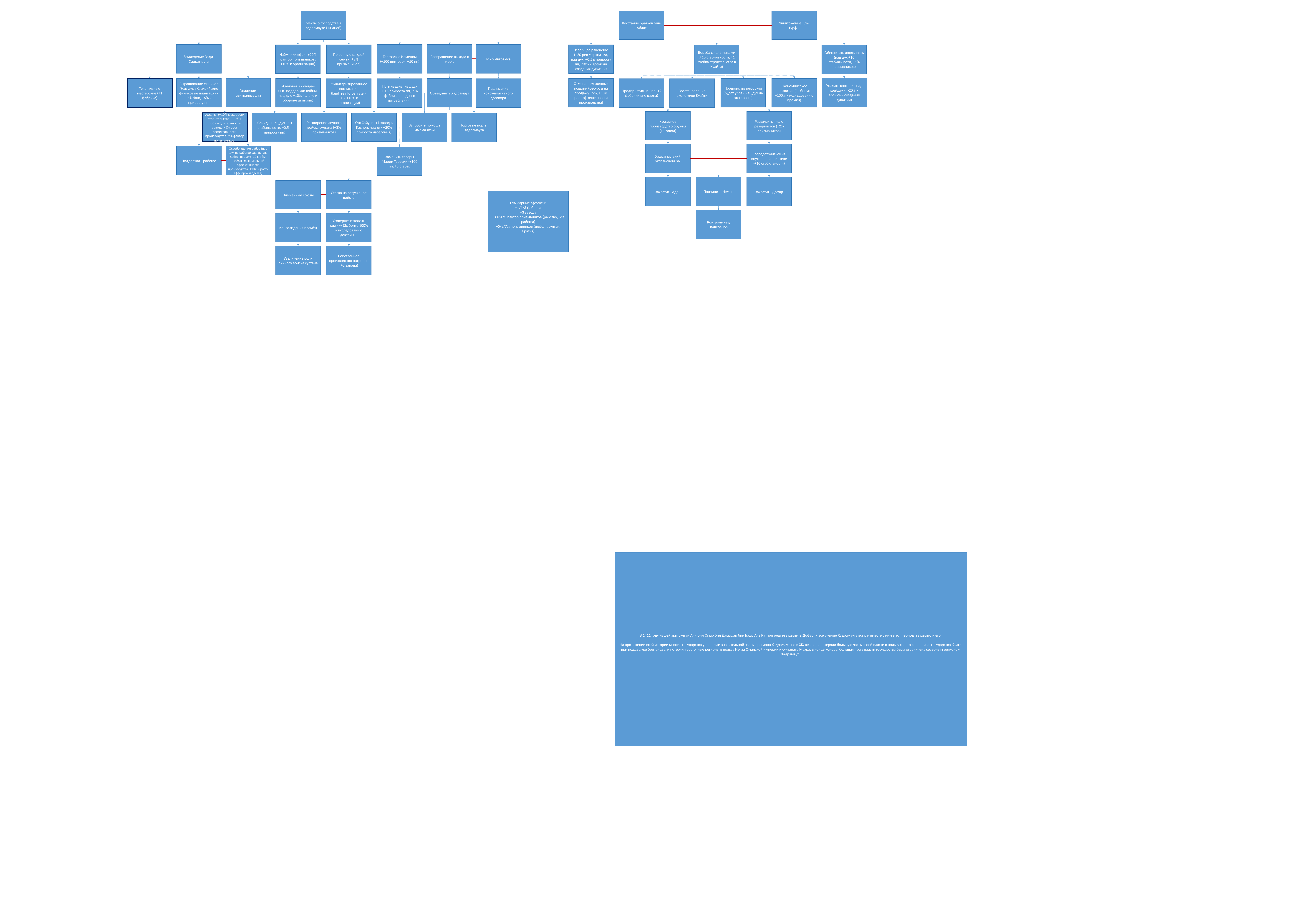

Восстание братьев бин-Абдат
Мечты о господстве в Хадрамауте (14 дней)
Уничтожение Эль-Гурфы
Мир Инграмса
Торговля с Йеменом (+500 винтовок, +50 пп)
Возвращение выхода к морю
Земледелие Вади-Хадрамаута
Наёмники яфаи (+20% фактор призывников, +10% к организации)
По воину с каждой семьи (+2% призывников)
Всеобщее равенство (+20 рев марксизма, нац дух. +0.5 к приросту пп, -10% к времени создания дивизии)
Борьба с налётчиками (+10 стабильности, +1 ячейка строительства в Куайти)
Обеспечить лояльность (нац дух +10 стабильности, +1% призывников)
Усилить контроль над шейхами (-20% к времени создания дивизии)
Усиление централизации
Отмена таможенных пошлин (ресурсы на продажу +5%, +10% рост эффективности производства)
Экономическое развитие (1х бонус +100% к исследованию промки)
Продолжить реформы (будет убран нац дух на отсталость)
Текстильные мастерские (+1 фабрика)
Выращивание фиников (Нац дух «Касирийские финиковые плантации» -5% Фнп, +6% к приросту пп)
Объединить Хадрамаут
«Сыновья Химьяра» (+10 поддержки войны, нац дух, +10% к атаке и обороне дивизии)
Подписание консультативного договора
Восстановление экономики Куайти
Предприятия на Яве (+2 фабрики вне карты)
Милитаризированное воспитание (land_reinforce_rate = 0,3, +10% к организации)
Путь ладана (нац дух +0.5 прироста пп, -1% фабрик народного потребления)
Кустарное производство оружия (+1 завод)
Расширить число резервистов (+2% призывников)
Сук Сайуна (+1 завод в Касири, нац дух +20% прироста населения)
Ахдамы (+10% к скорости строительства, +10% к производительности завода, -5% рост эффективности производства -2% фактор призывников)
Расширение личного войска султана (+3% призывников)
Торговые порты Хадрамаута
Сейиды (нац дух +10 стабильности, +0,5 к приросту пп)
Запросить помощь Имама Яхьи
Хадрамаутский экспансионизм
Сосредоточиться на внутренней политике (+10 стабильности)
Поддержать рабство
Освобождение рабов (нац дух на рабство удаляется, даётся нац дух -10 стабы, +10% к максимальной эффективности производства, +10% к росту эфф. производства)
Заменить талеры Марии Терезии (+100 пп, +5 стабы)
Подчинить Йемен
Захватить Аден
Захватить Дофар
Племенные союзы
Ставка на регулярное войско
Суммарные эффекты:
+1/1/3 фабрика
+3 завода
+30/20% фактор призывников (рабство, без рабства)
+5/8/7% призывников (дефолт, султан, братья)

Контроль над Наджраном
Консолидация племён
Усовершенствовать тактику (2х бонус 100% к исследованию доктрины)
Увеличение роли личного войска султана
Собственное производство патронов (+2 завода)
В 1411 году нашей эры султан Али бин Омар бин Джаафар бин Бадр Аль Катири решил захватить Дофар, и все ученые Хадрамаута встали вместе с ним в тот период и захватили его.

 На протяжении всей истории многие государства управляли значительной частью региона Хадрамаут, но в XIX веке они потеряли большую часть своей власти в пользу своего соперника, государства Каити, при поддержке британцев, и потеряли восточные регионы в пользу Из- за Оманской империи и султаната Махра, в конце концов, большая часть власти государства была ограничена северным регионом Хадрамаут .